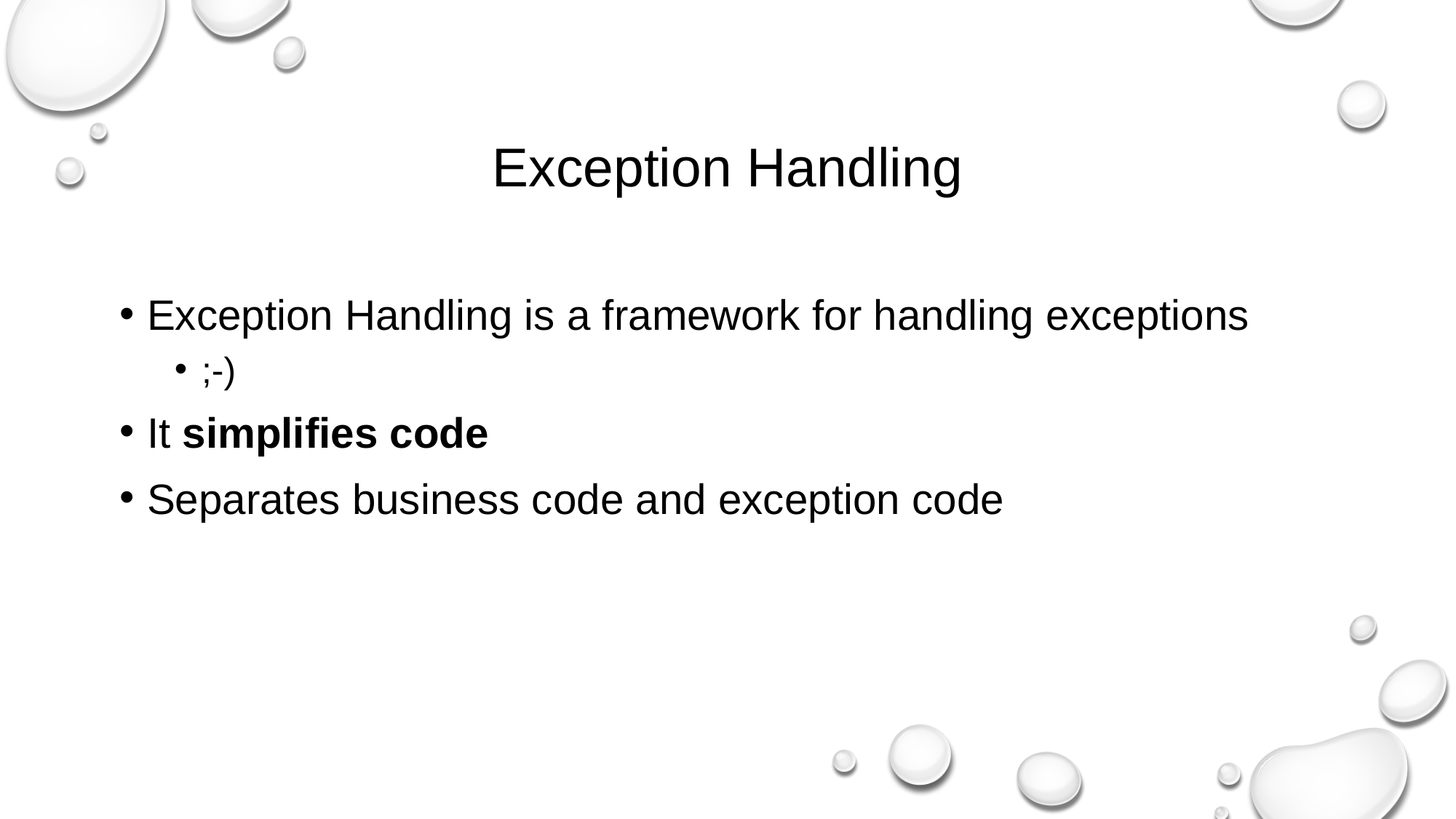

Exception Handling
Exception Handling is a framework for handling exceptions
;-)
It simplifies code
Separates business code and exception code